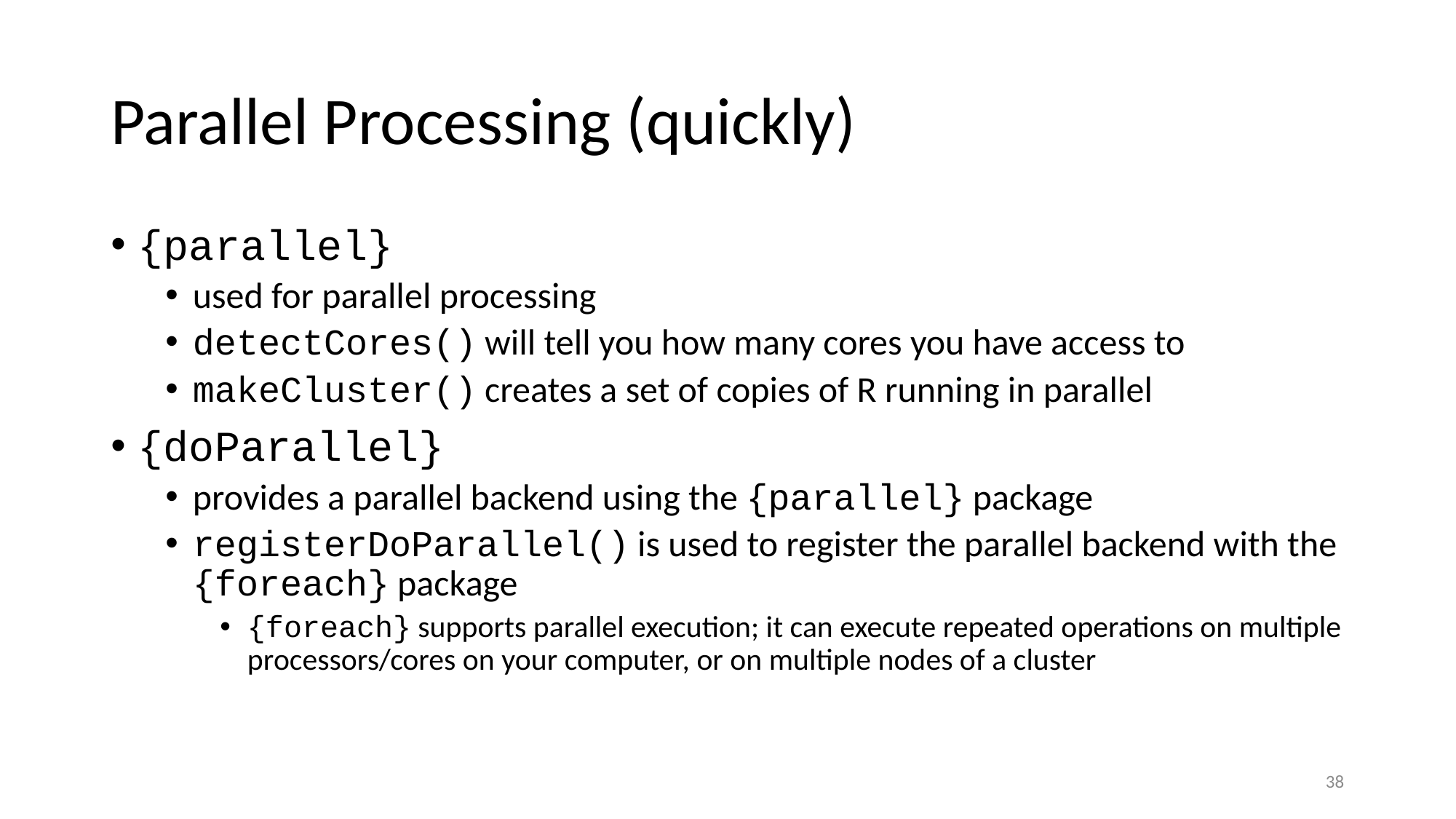

# Parallel Processing (quickly)
{parallel}
used for parallel processing
detectCores() will tell you how many cores you have access to
makeCluster() creates a set of copies of R running in parallel
{doParallel}
provides a parallel backend using the {parallel} package
registerDoParallel() is used to register the parallel backend with the {foreach} package
{foreach} supports parallel execution; it can execute repeated operations on multiple processors/cores on your computer, or on multiple nodes of a cluster
38